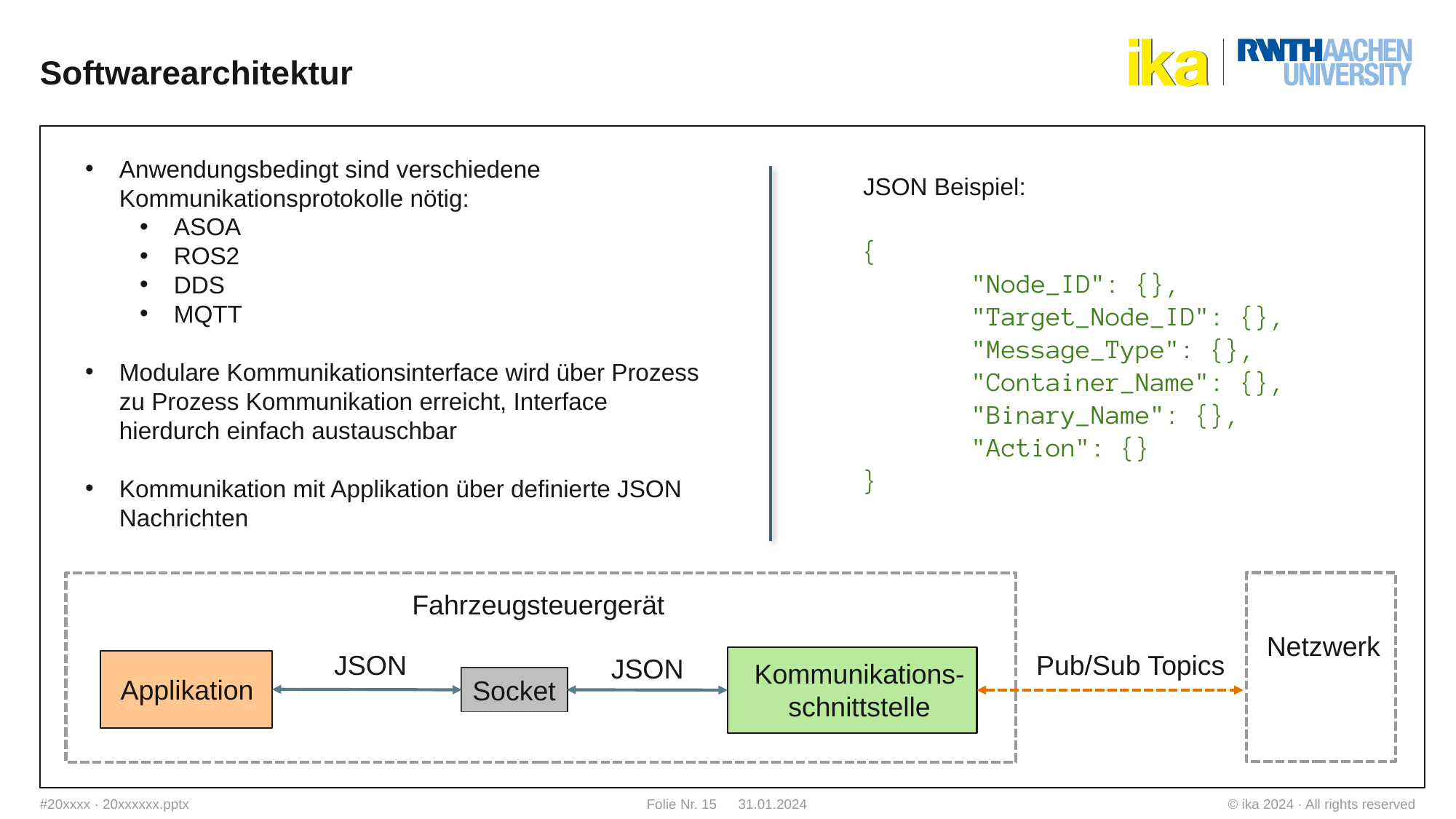

# Softwarearchitektur

Anwendungsbedingt sind verschiedene Kommunikationsprotokolle nötig:
ASOA
ROS2
DDS
MQTT

Modulare Kommunikationsinterface wird über Prozess zu Prozess Kommunikation erreicht, Interface hierdurch einfach austauschbar

Kommunikation mit Applikation über definierte JSON Nachrichten

JSON Beispiel:

{
	"Node_ID": {},
	"Target_Node_ID": {},
	"Message_Type": {},
	"Container_Name": {},
	"Binary_Name": {},
	"Action": {}
}

Fahrzeugsteuergerät
Netzwerk
JSON
Pub/Sub Topics
JSON

Kommunikations-
schnittstelle

Applikation

Socket